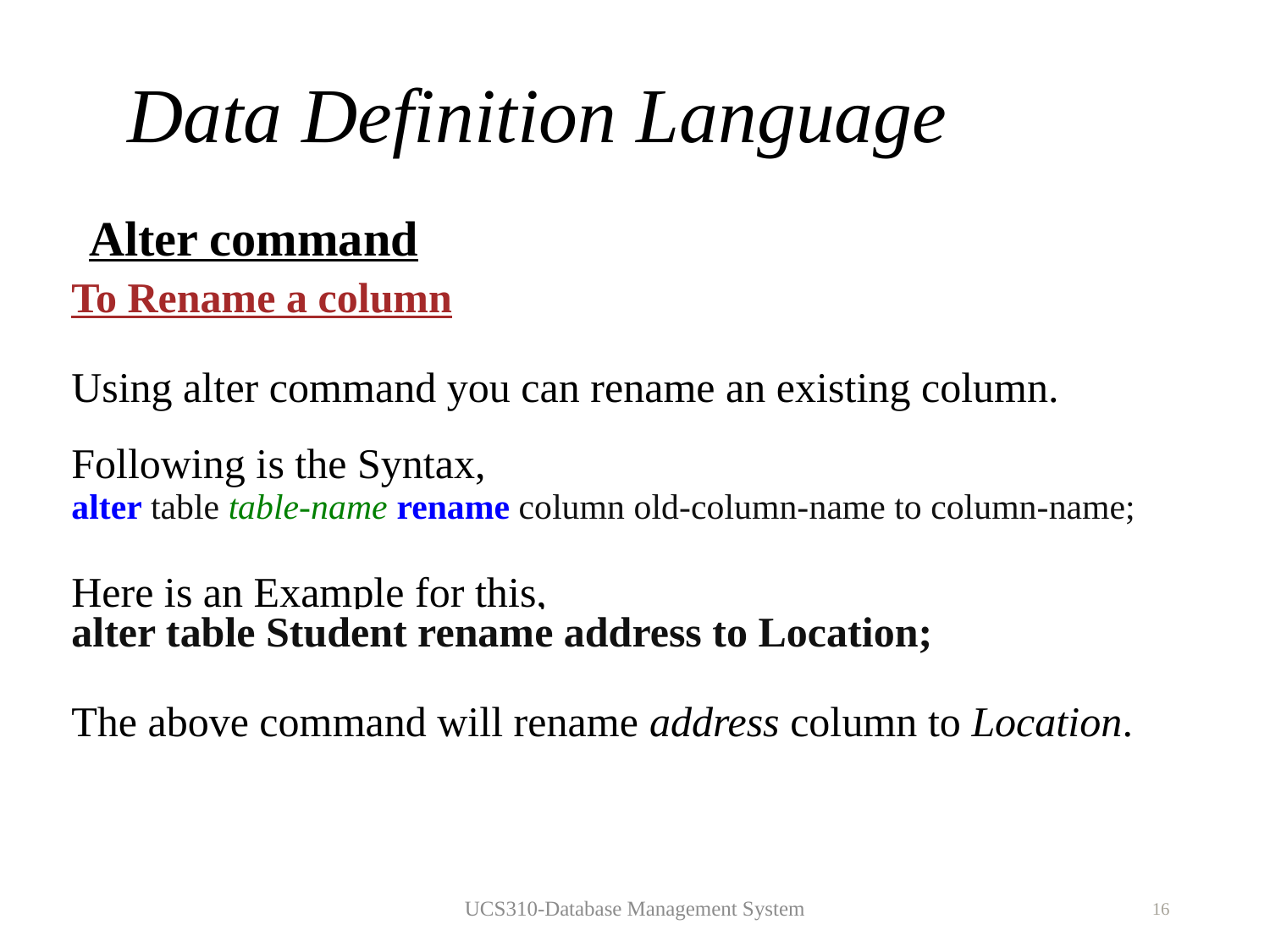

# Data Definition Language
Alter command
To Rename a column
Using alter command you can rename an existing column. Following is the Syntax,
alter table table-name rename column old-column-name to column-name;
Here is an Example for this,
alter table Student rename address to Location;
The above command will rename address column to Location.

UCS310-Database Management System
16